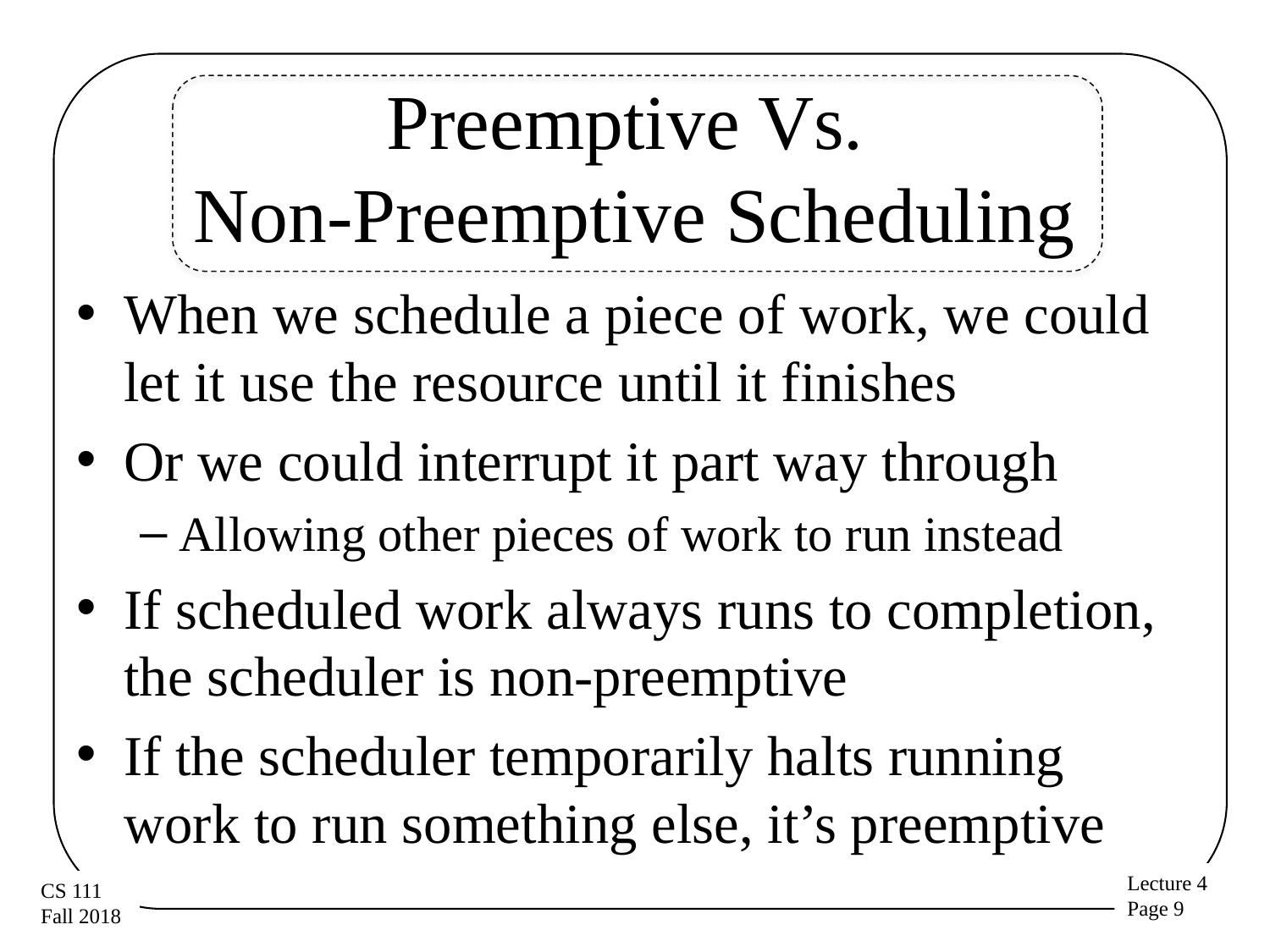

# Preemptive Vs. Non-Preemptive Scheduling
When we schedule a piece of work, we could let it use the resource until it finishes
Or we could interrupt it part way through
Allowing other pieces of work to run instead
If scheduled work always runs to completion, the scheduler is non-preemptive
If the scheduler temporarily halts running work to run something else, it’s preemptive